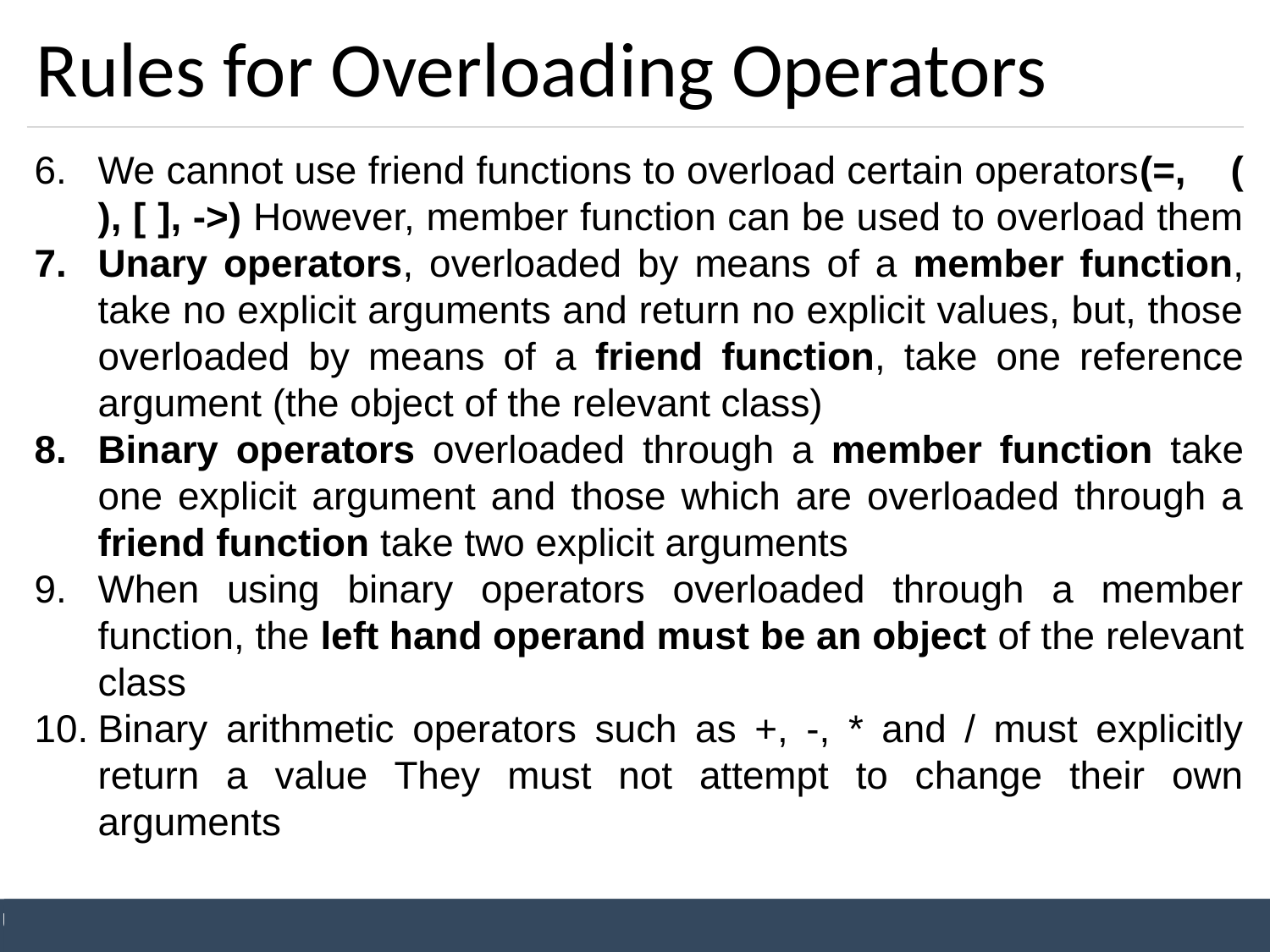

# Rules for Overloading Operators
We cannot use friend functions to overload certain operators(=,    ( ), [ ], ->) However, member function can be used to overload them
Unary operators, overloaded by means of a member function, take no explicit arguments and return no explicit values, but, those overloaded by means of a friend function, take one reference argument (the object of the relevant class)
Binary operators overloaded through a member function take one explicit argument and those which are overloaded through a friend function take two explicit arguments
When using binary operators overloaded through a member function, the left hand operand must be an object of the relevant class
Binary arithmetic operators such as +, -, * and / must explicitly return a value They must not attempt to change their own arguments

Unit 7: Operator Overloading
Prepared By: Nishat Shaikh